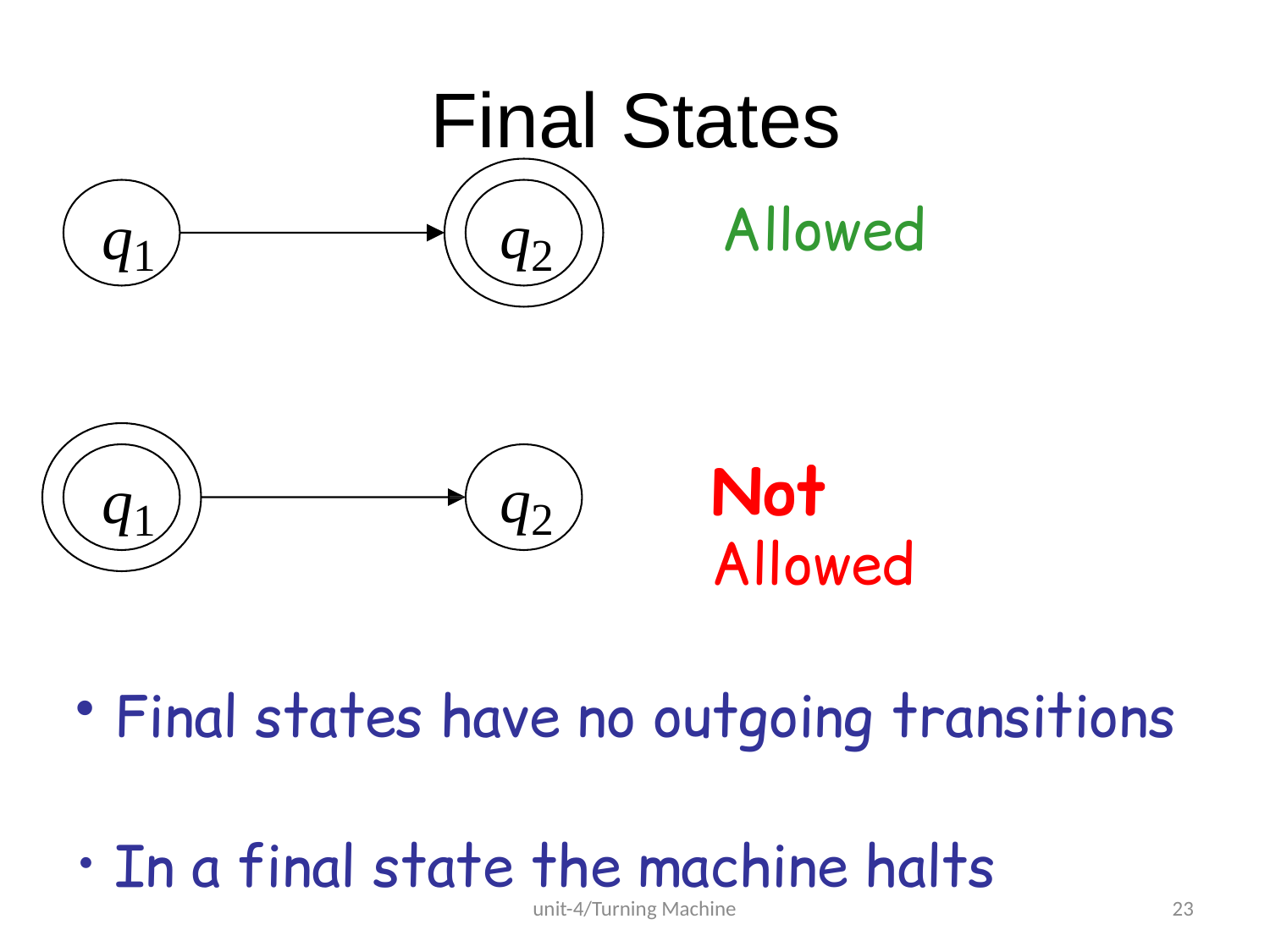

# Final States

q2
q1

Allowed

q2
q1

Not Allowed
Final states have no outgoing transitions

In a final state the machine halts
unit-4/Turning Machine
23